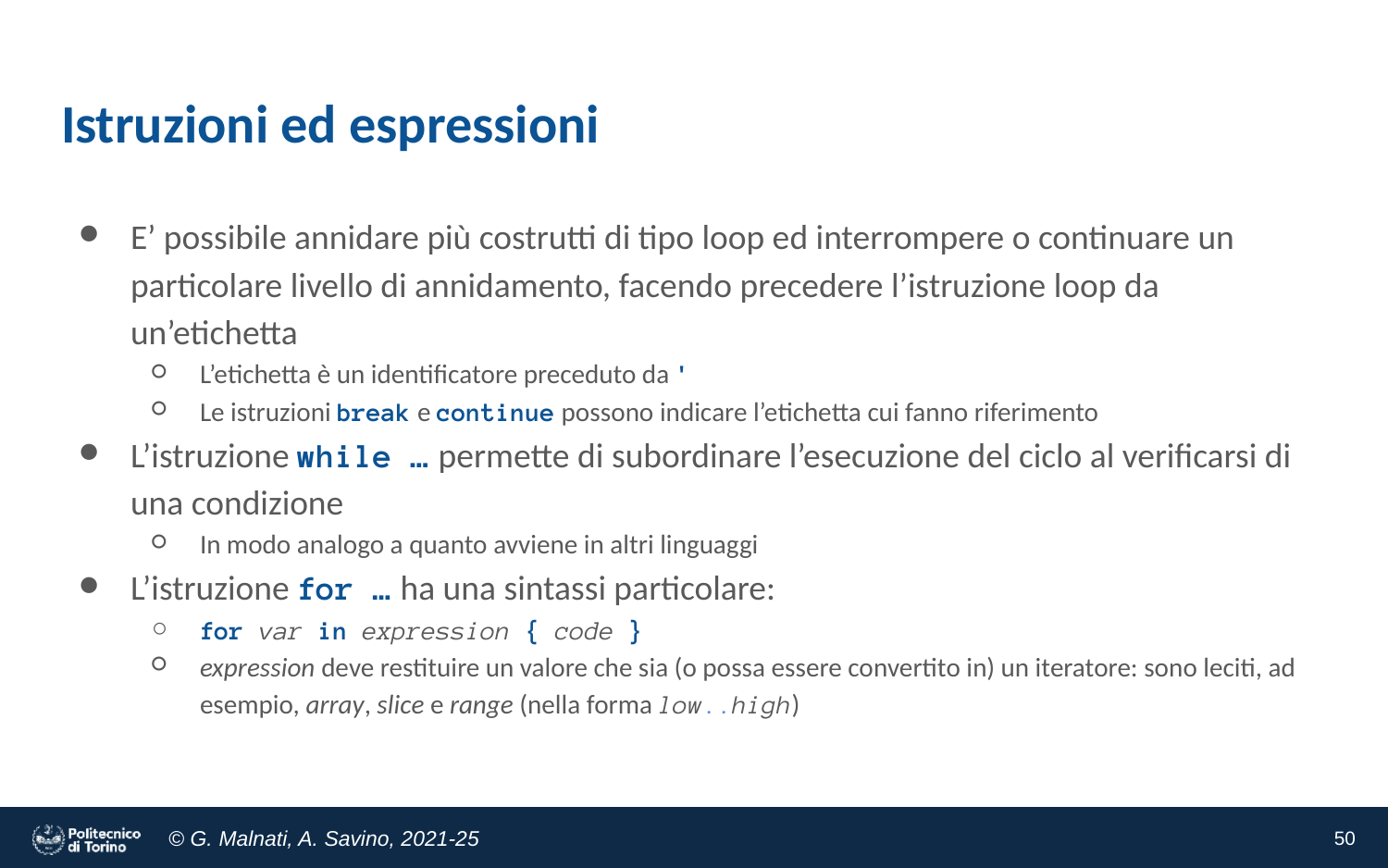

# Istruzioni ed espressioni
E’ possibile annidare più costrutti di tipo loop ed interrompere o continuare un particolare livello di annidamento, facendo precedere l’istruzione loop da un’etichetta
L’etichetta è un identificatore preceduto da '
Le istruzioni break e continue possono indicare l’etichetta cui fanno riferimento
L’istruzione while … permette di subordinare l’esecuzione del ciclo al verificarsi di una condizione
In modo analogo a quanto avviene in altri linguaggi
L’istruzione for … ha una sintassi particolare:
for var in expression { code }
expression deve restituire un valore che sia (o possa essere convertito in) un iteratore: sono leciti, ad esempio, array, slice e range (nella forma low..high)
50